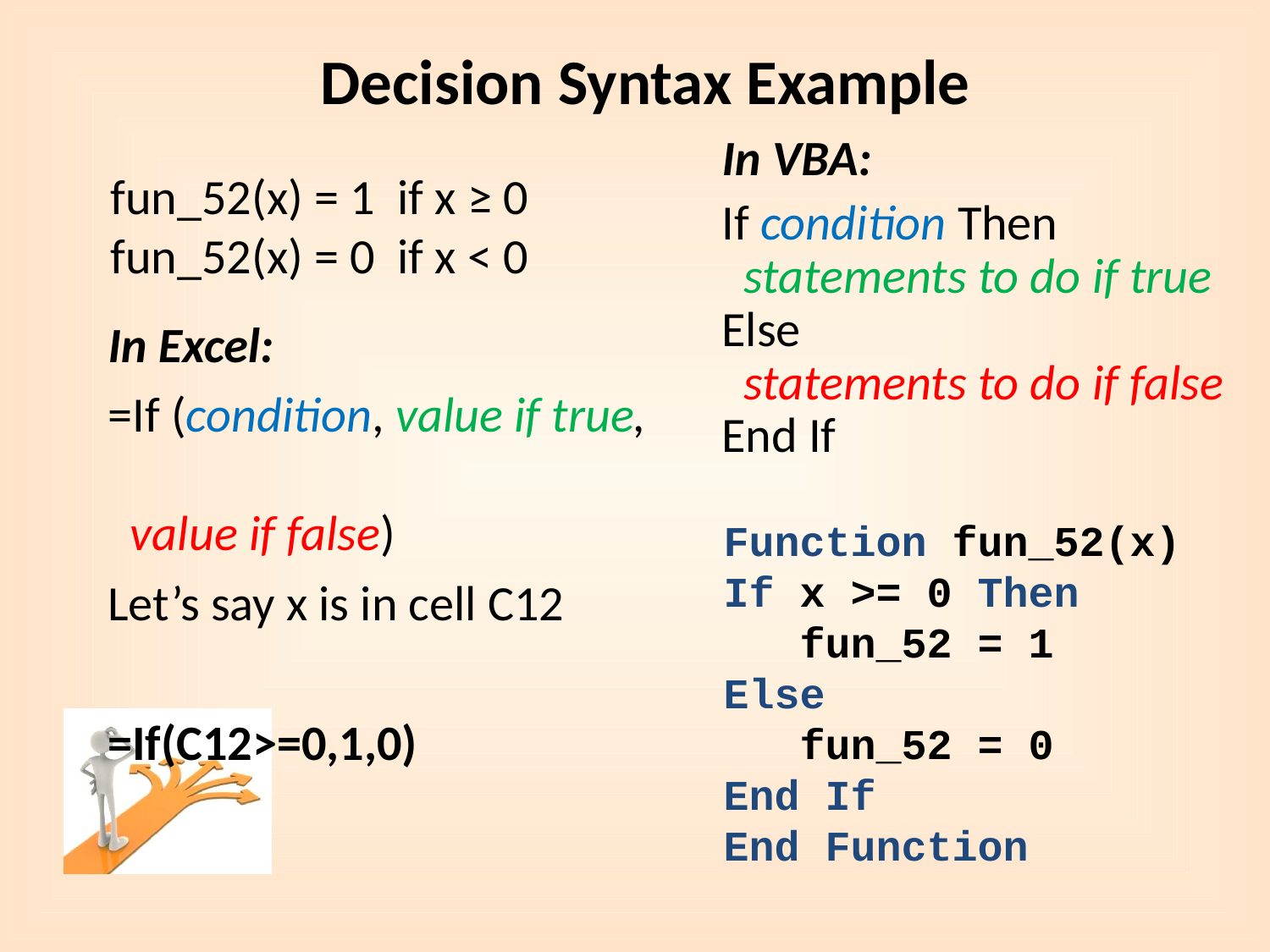

# Decision Syntax Example
In VBA:
If condition Then
  statements to do if true
Else
  statements to do if false
End If

fun_52(x) = 1  if x ≥ 0
fun_52(x) = 0  if x < 0
In Excel:
=If (condition, value if true,
  value if false)
Let’s say x is in cell C12

=If(C12>=0,1,0)
Function fun_52(x)
If x >= 0 Then
   fun_52 = 1
Else
   fun_52 = 0
End If
End Function